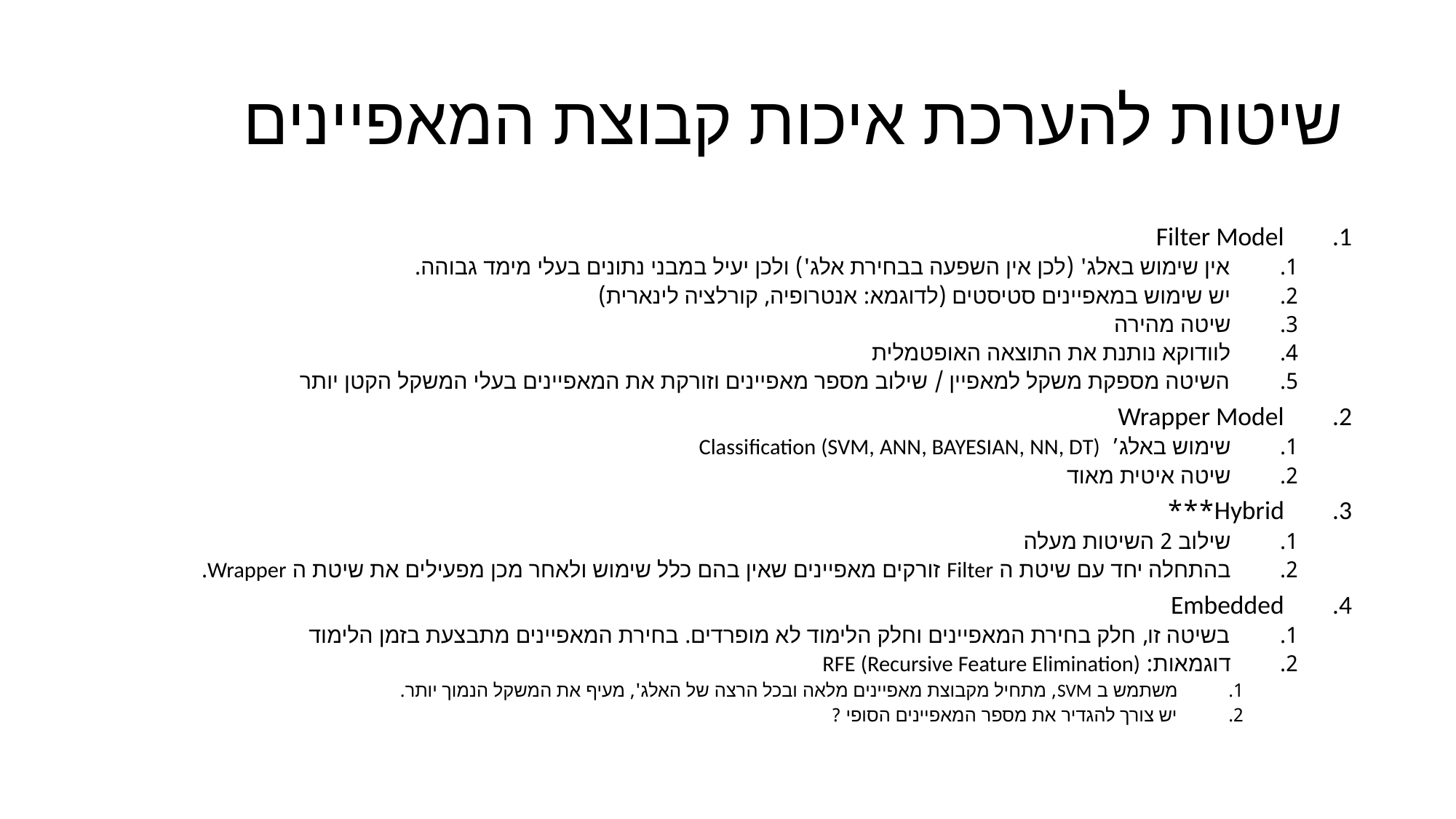

# שיטות להערכת איכות קבוצת המאפיינים
Filter Model
אין שימוש באלג' (לכן אין השפעה בבחירת אלג') ולכן יעיל במבני נתונים בעלי מימד גבוהה.
יש שימוש במאפיינים סטיסטים (לדוגמא: אנטרופיה, קורלציה לינארית)
שיטה מהירה
לוודוקא נותנת את התוצאה האופטמלית
השיטה מספקת משקל למאפיין / שילוב מספר מאפיינים וזורקת את המאפיינים בעלי המשקל הקטן יותר
Wrapper Model
שימוש באלג’  Classification (SVM, ANN, BAYESIAN, NN, DT)
שיטה איטית מאוד
Hybrid***
שילוב 2 השיטות מעלה
בהתחלה יחד עם שיטת ה Filter זורקים מאפיינים שאין בהם כלל שימוש ולאחר מכן מפעילים את שיטת ה Wrapper.
Embedded
בשיטה זו, חלק בחירת המאפיינים וחלק הלימוד לא מופרדים. בחירת המאפיינים מתבצעת בזמן הלימוד
דוגמאות: RFE (Recursive Feature Elimination)
משתמש ב SVM, מתחיל מקבוצת מאפיינים מלאה ובכל הרצה של האלג', מעיף את המשקל הנמוך יותר.
יש צורך להגדיר את מספר המאפיינים הסופי ?